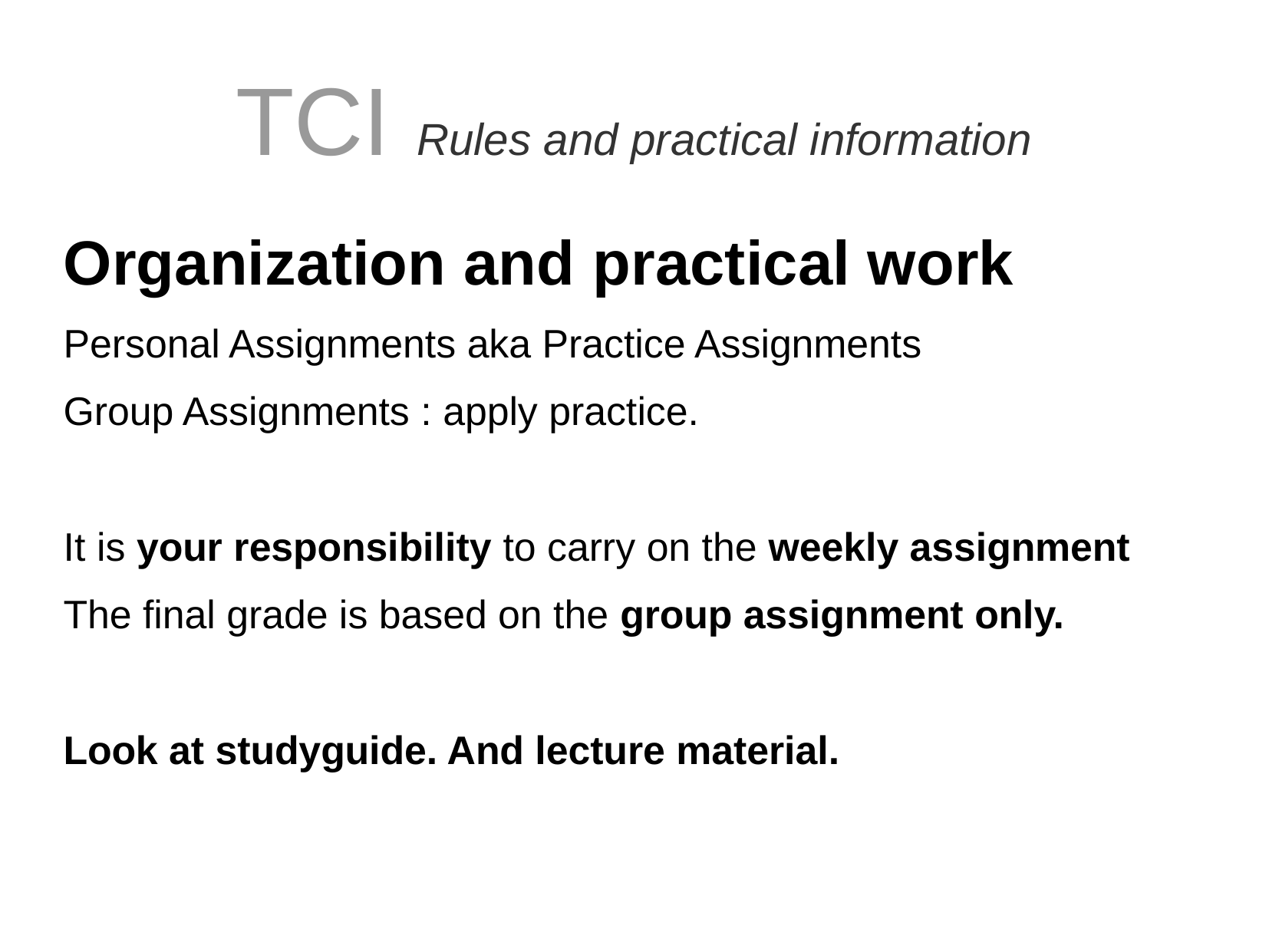

TCI Rules and practical information
Organization and practical work
Personal Assignments aka Practice Assignments
Group Assignments : apply practice.

It is your responsibility to carry on the weekly assignment
The final grade is based on the group assignment only.

Look at studyguide. And lecture material.